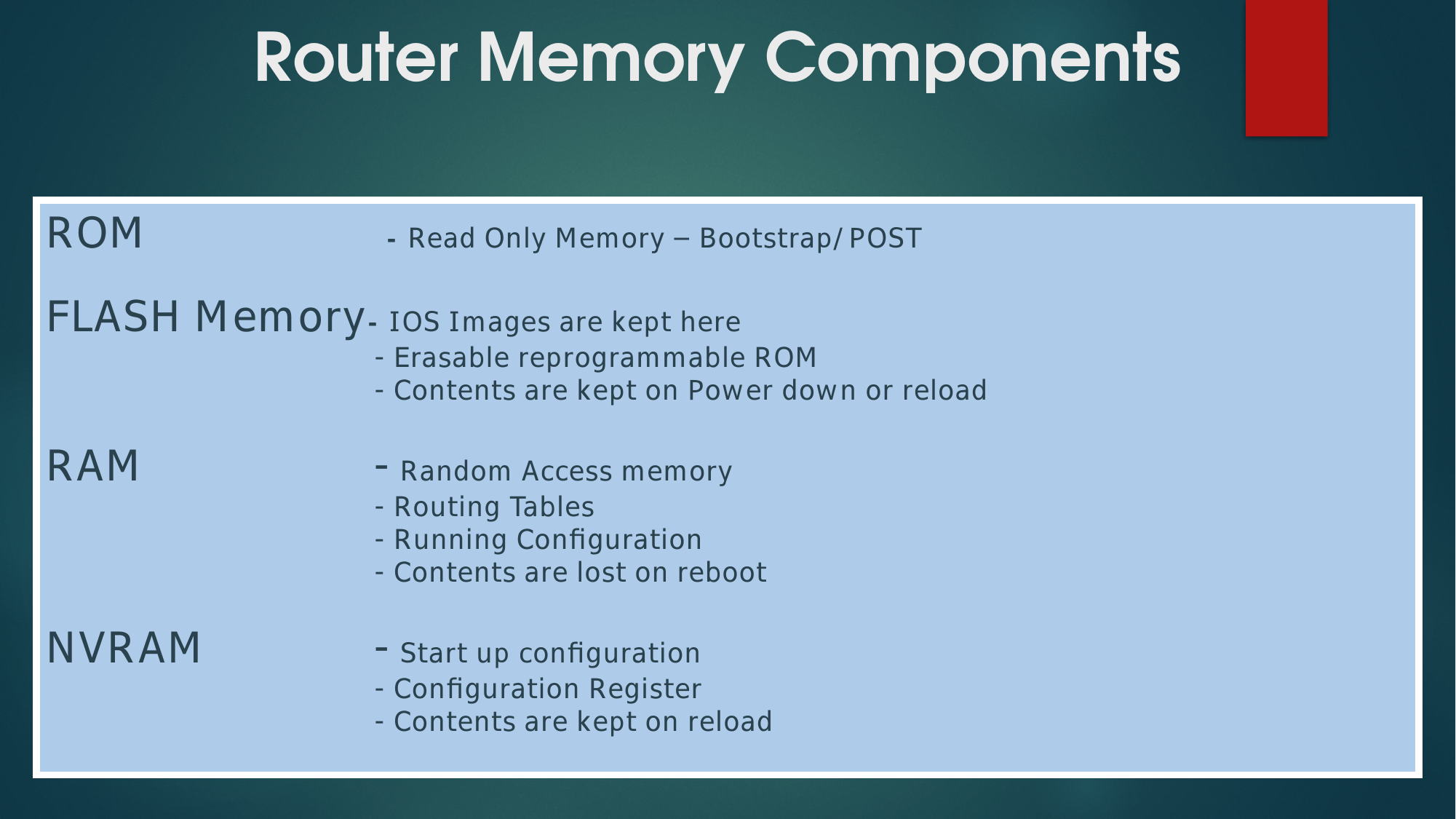

# Router Memory Components
ROM			 - Read Only Memory – Bootstrap/POST

FLASH Memory- IOS Images are kept here
			- Erasable reprogrammable ROM
			- Contents are kept on Power down or reload

RAM 		- Random Access memory
			- Routing Tables
			- Running Configuration
			- Contents are lost on reboot

NVRAM		- Start up configuration
			- Configuration Register
			- Contents are kept on reload